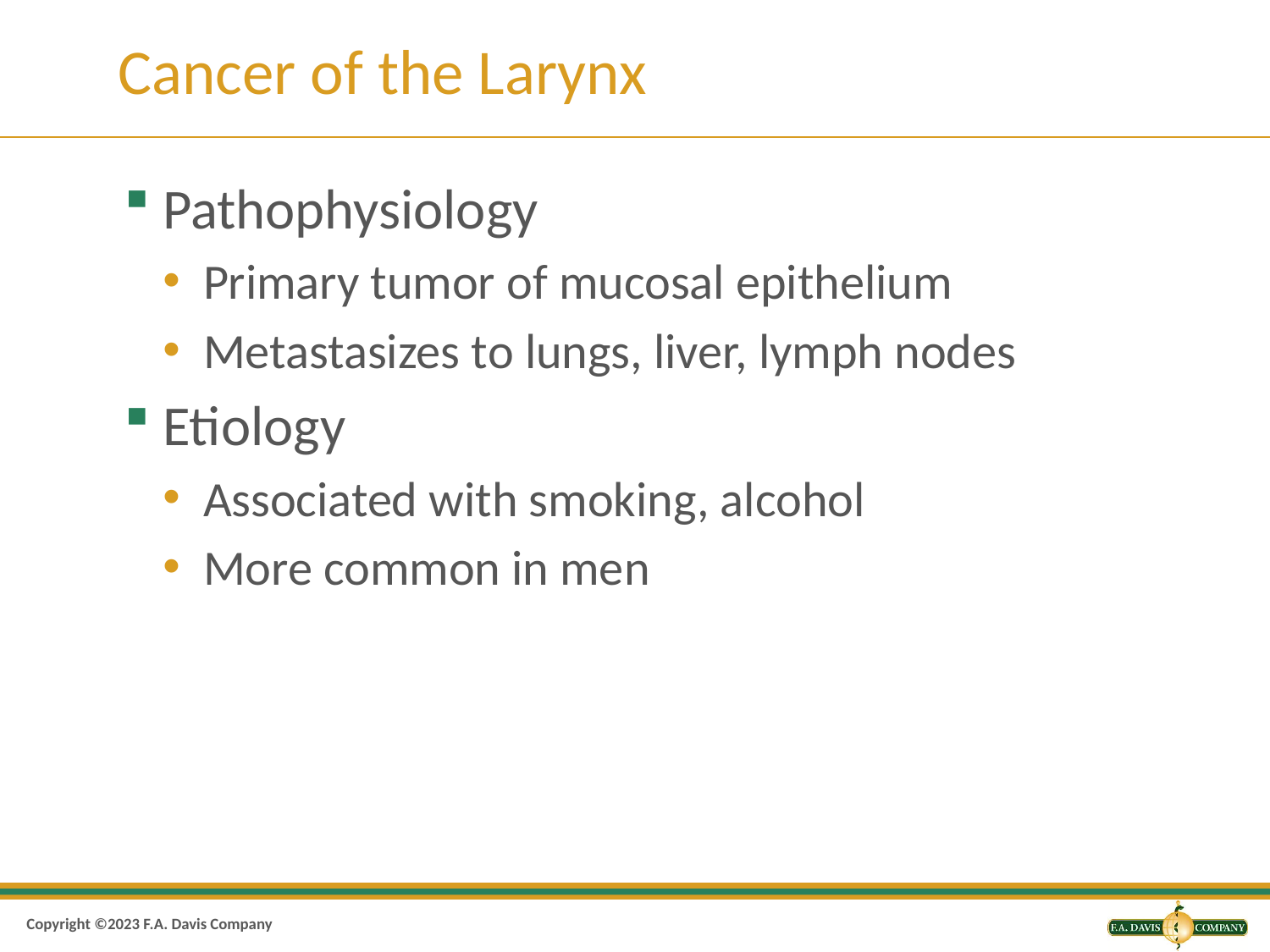

# Cancer of the Larynx
Pathophysiology
Primary tumor of mucosal epithelium
Metastasizes to lungs, liver, lymph nodes
Etiology
Associated with smoking, alcohol
More common in men